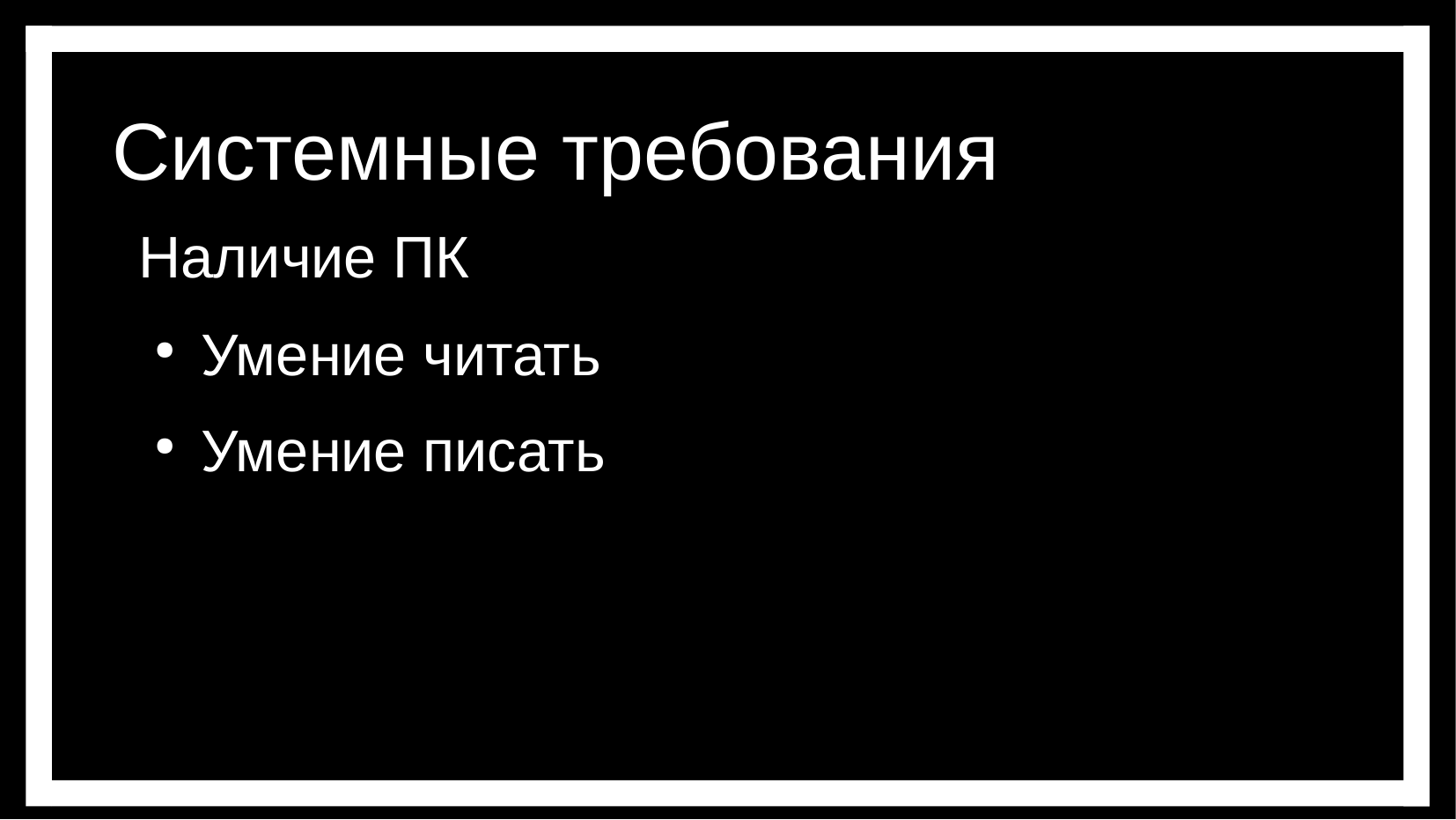

Наличие ПК
Умение читать
Умение писать
Системные требования